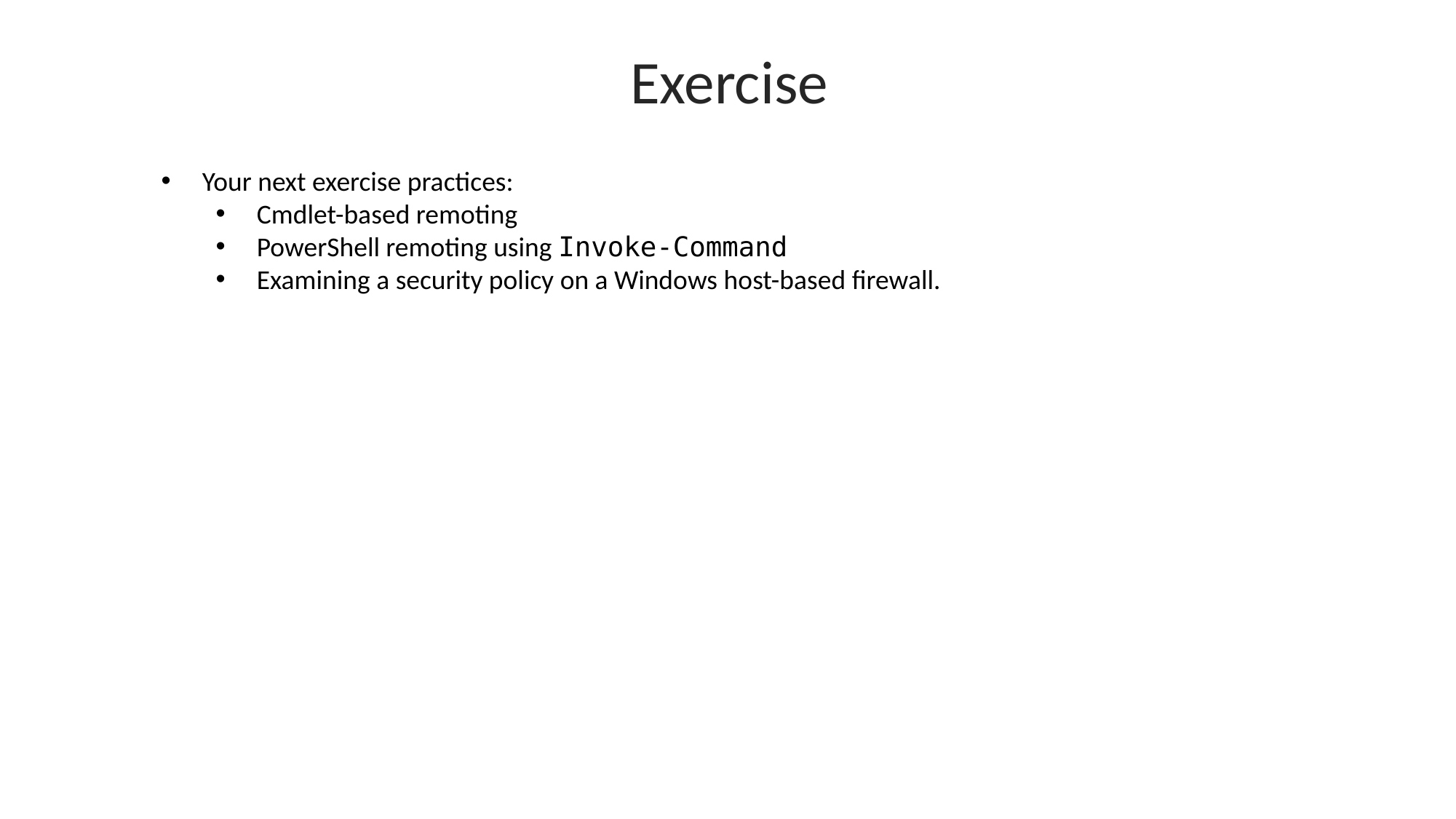

Exercise

Your next exercise practices:
Cmdlet-based remoting
PowerShell remoting using Invoke-Command
Examining a security policy on a Windows host-based firewall.